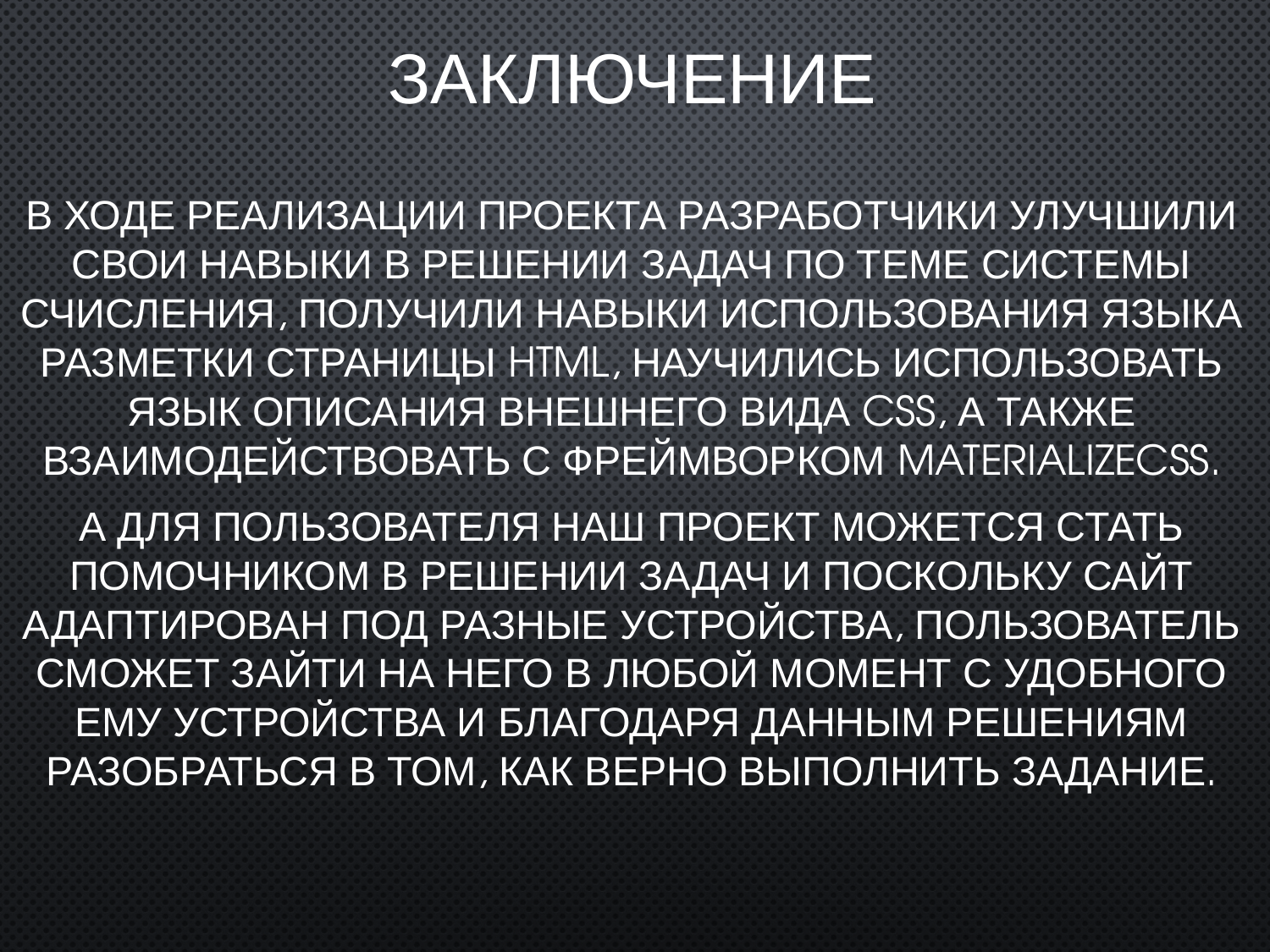

# Заключение
В ходе реализации проекта разработчики улучшили свои навыки в решении задач по теме системы счисления, получили навыки использования языка разметки страницы HTML, научились использовать язык описания внешнего вида CSS, а также взаимодействовать с фреймворком MaterializeCSS.
А для пользователя наш проект можется стать помочником в решении задач и поскольку сайт адаптирован под разные устройства, пользователь сможет зайти на него в любой момент с удобного ему устройства и благодаря данным решениям разобраться в том, как верно выполнить задание.